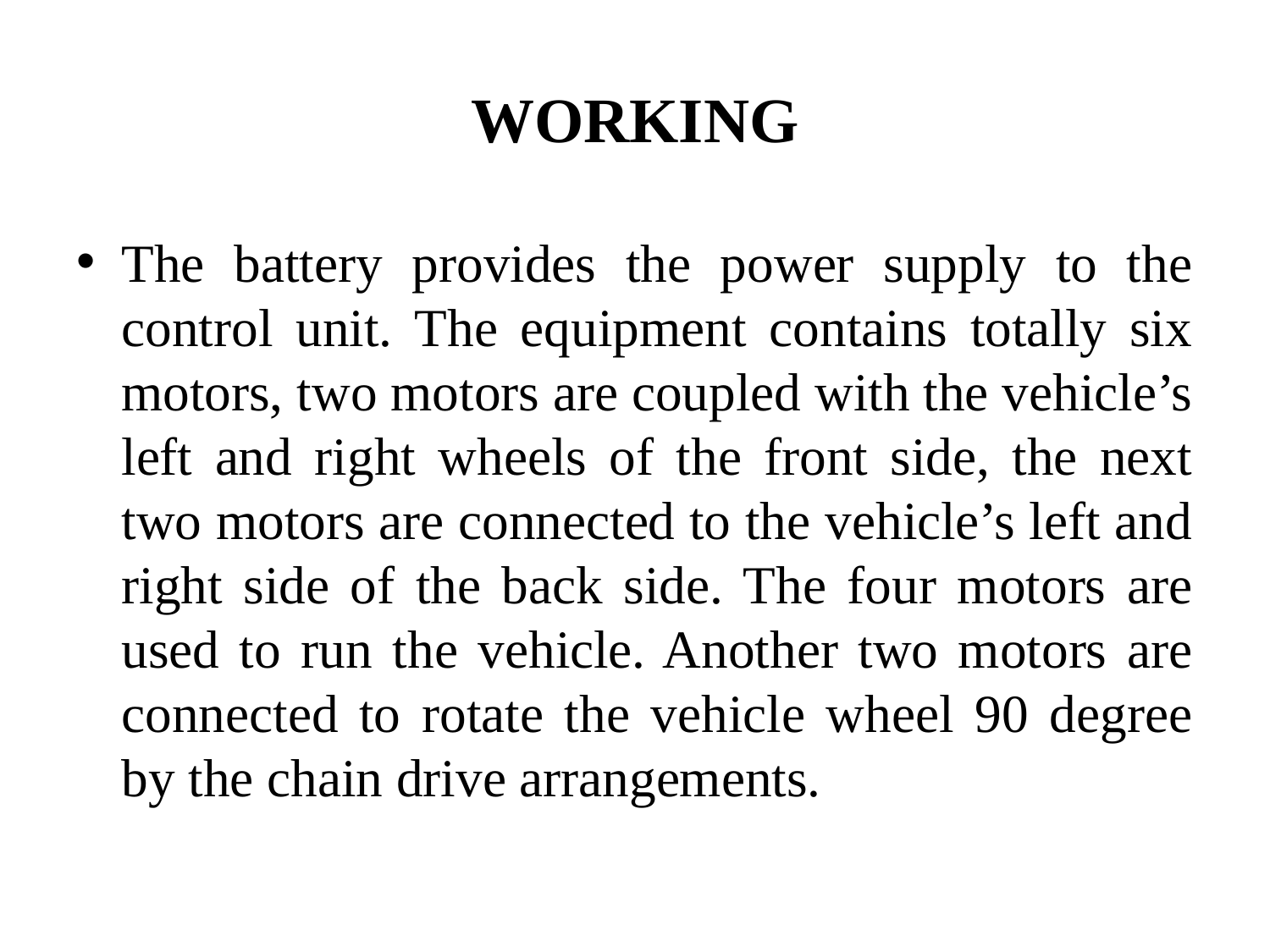

# WORKING
The battery provides the power supply to the control unit. The equipment contains totally six motors, two motors are coupled with the vehicle’s left and right wheels of the front side, the next two motors are connected to the vehicle’s left and right side of the back side. The four motors are used to run the vehicle. Another two motors are connected to rotate the vehicle wheel 90 degree by the chain drive arrangements.